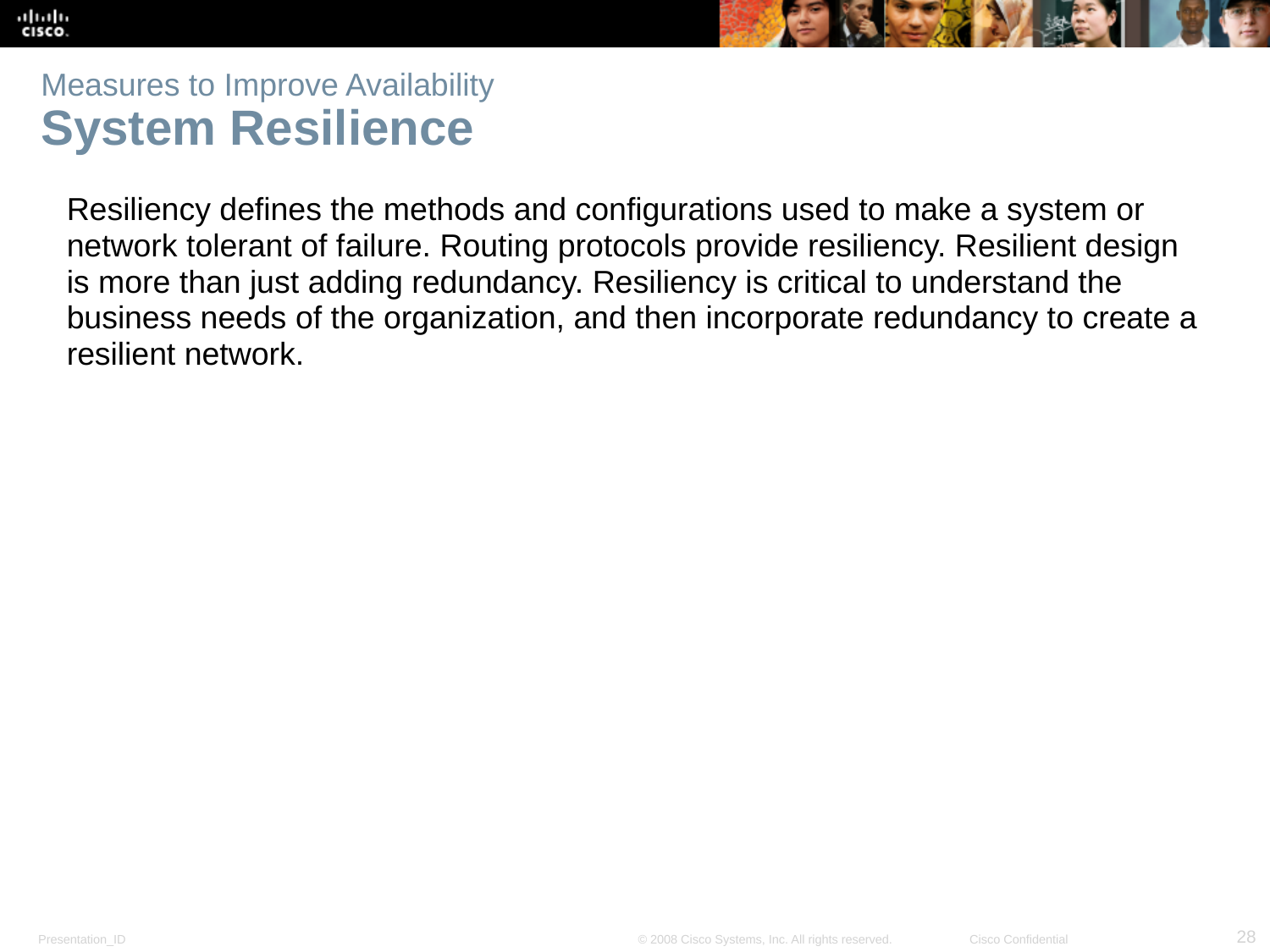

# Measures to Improve Availability System Resilience
Resiliency defines the methods and configurations used to make a system or network tolerant of failure. Routing protocols provide resiliency. Resilient design is more than just adding redundancy. Resiliency is critical to understand the business needs of the organization, and then incorporate redundancy to create a resilient network.